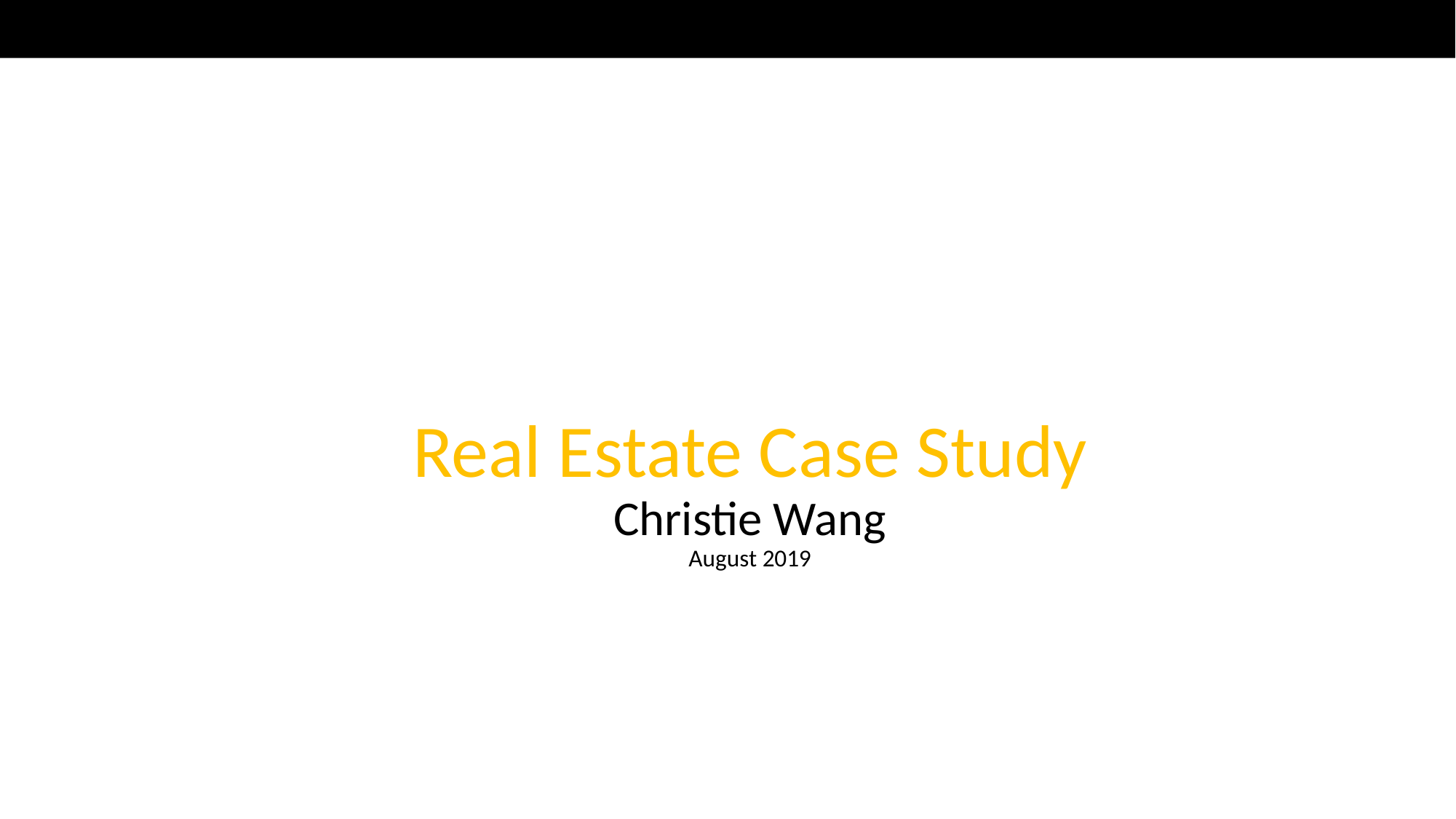

# Real Estate Case Study Christie Wang August 2019